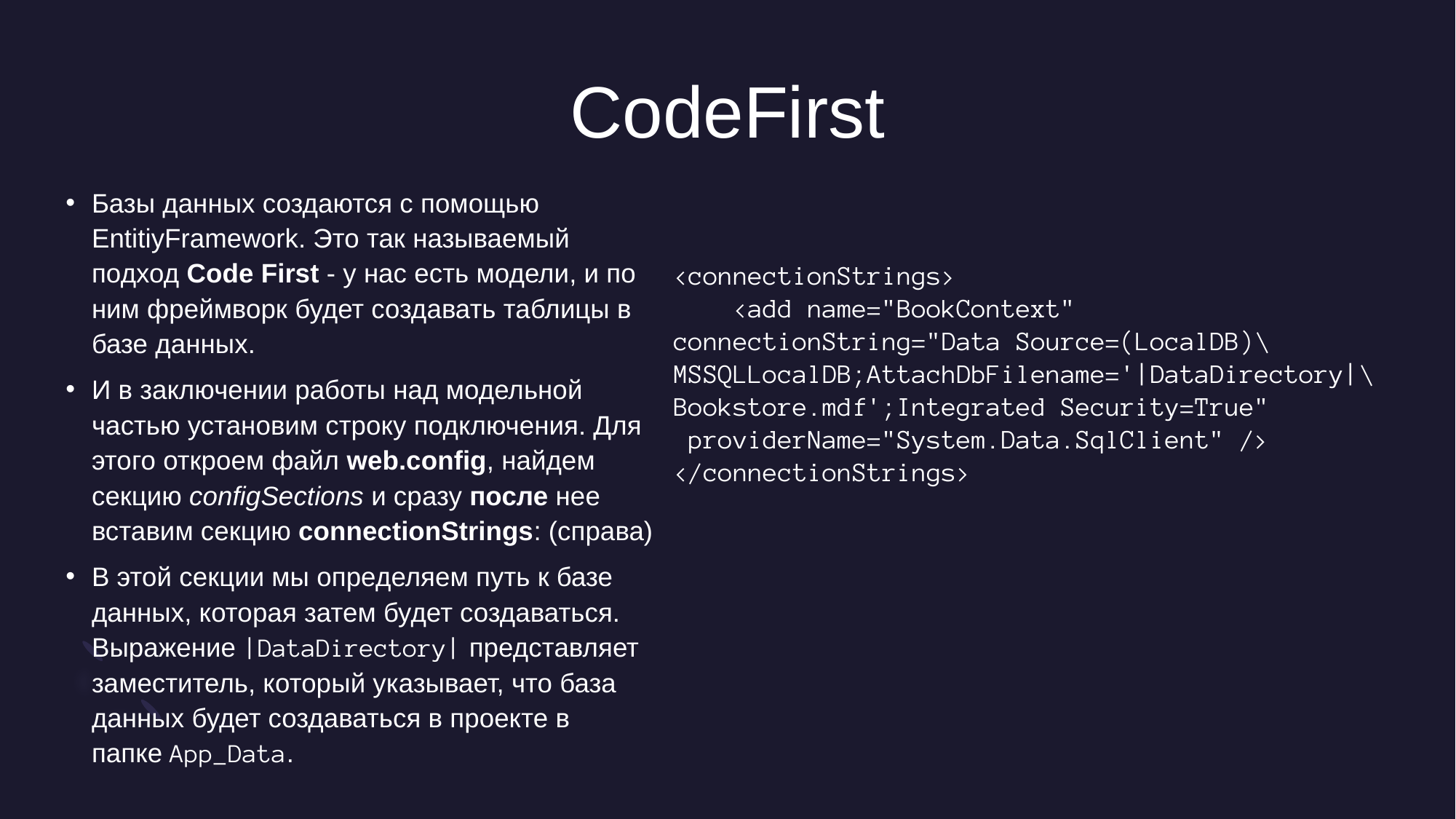

# CodeFirst

Базы данных создаются с помощью EntitiyFramework. Это так называемый подход Code First - у нас есть модели, и по ним фреймворк будет создавать таблицы в базе данных.
И в заключении работы над модельной частью установим строку подключения. Для этого откроем файл web.config, найдем секцию configSections и сразу после нее вставим секцию connectionStrings: (справа)
В этой секции мы определяем путь к базе данных, которая затем будет создаваться. Выражение |DataDirectory| представляет заместитель, который указывает, что база данных будет создаваться в проекте в папке App_Data.
<connectionStrings>
    <add name="BookContext" connectionString="Data Source=(LocalDB)\MSSQLLocalDB;AttachDbFilename='|DataDirectory|\Bookstore.mdf';Integrated Security=True"
 providerName="System.Data.SqlClient" />
</connectionStrings>